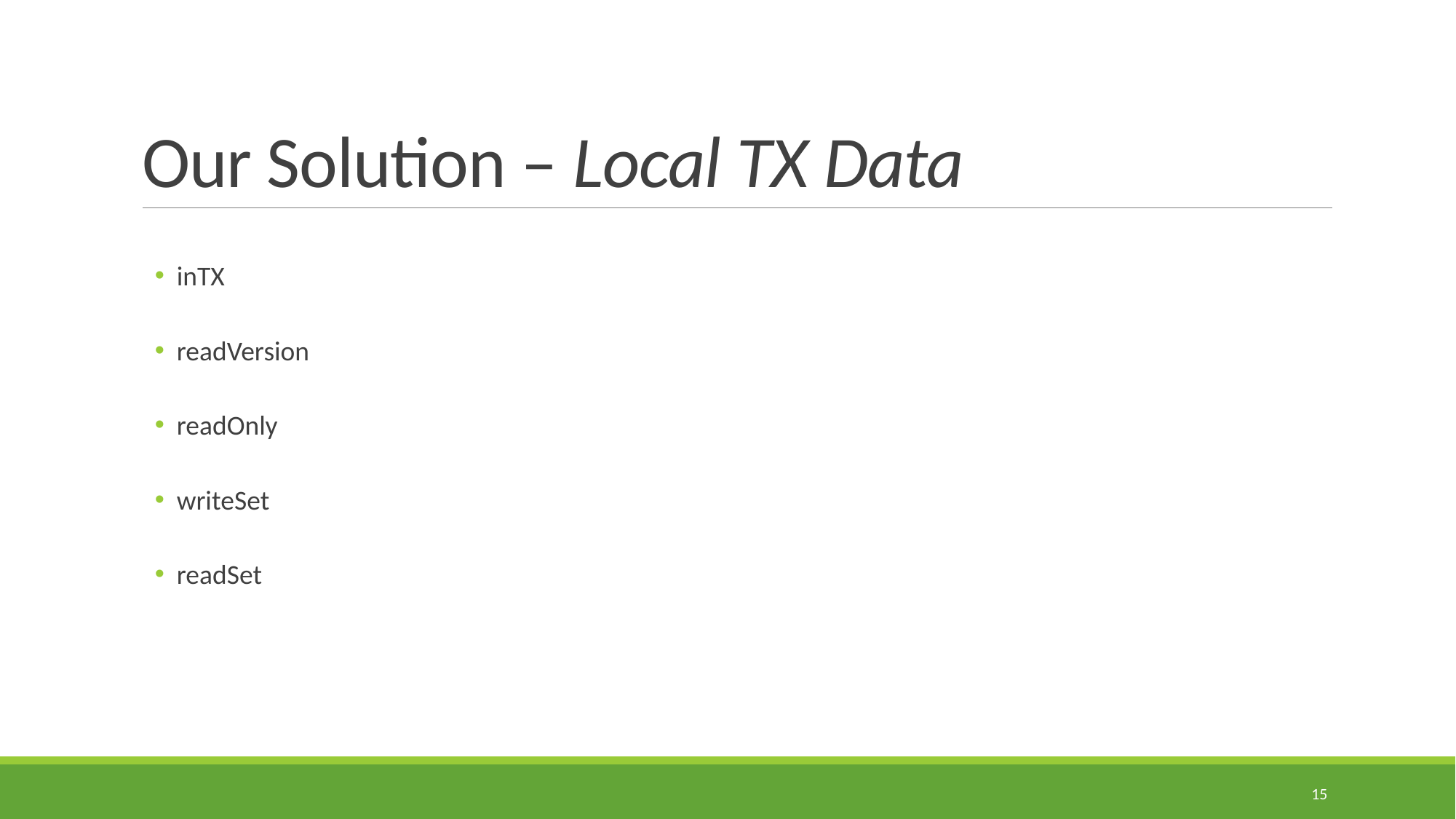

# Our Solution – Local TX Data
inTX
readVersion
readOnly
writeSet
readSet

15